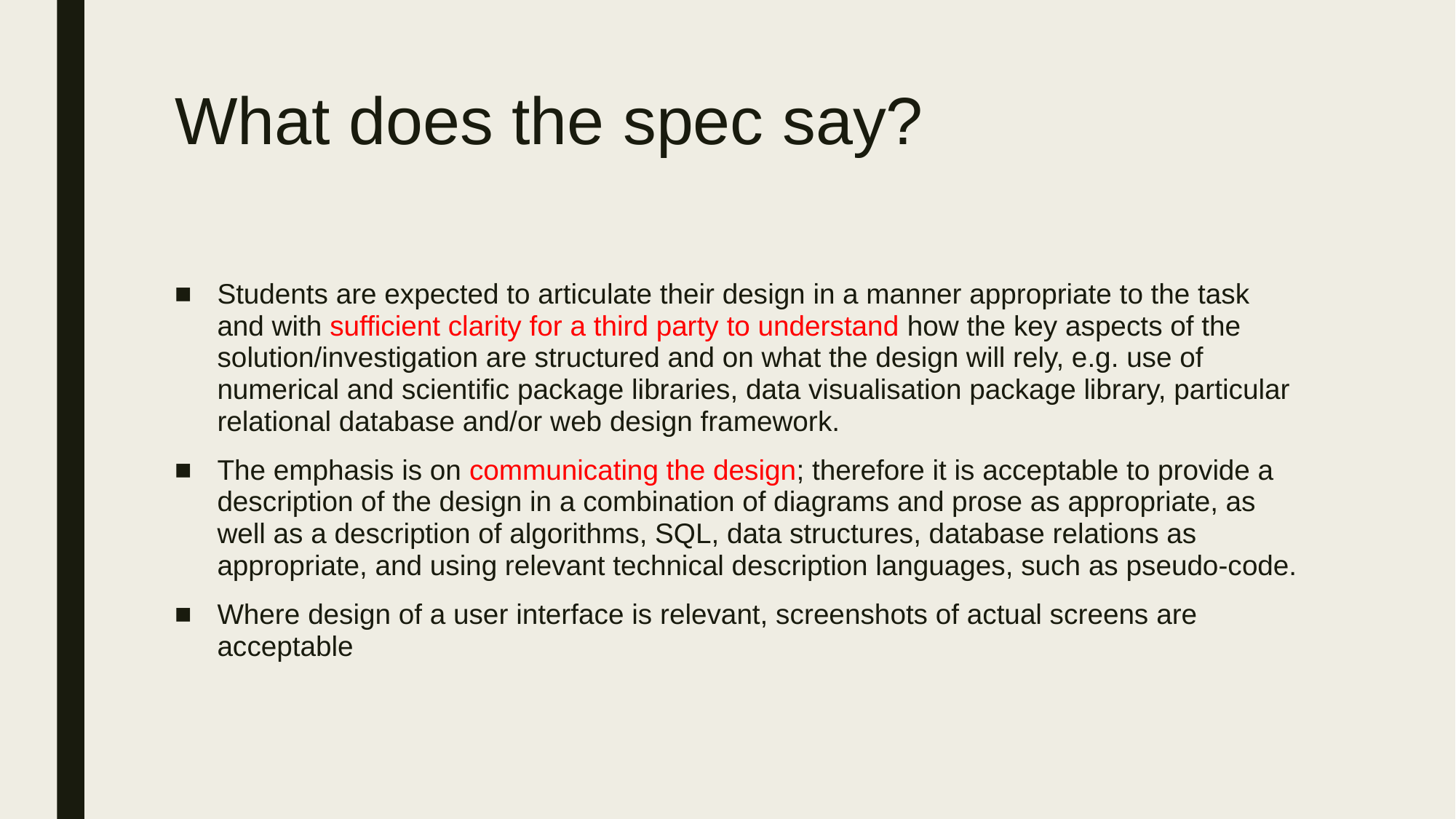

# What does the spec say?
Students are expected to articulate their design in a manner appropriate to the task and with sufficient clarity for a third party to understand how the key aspects of the solution/investigation are structured and on what the design will rely, e.g. use of numerical and scientific package libraries, data visualisation package library, particular relational database and/or web design framework.
The emphasis is on communicating the design; therefore it is acceptable to provide a description of the design in a combination of diagrams and prose as appropriate, as well as a description of algorithms, SQL, data structures, database relations as appropriate, and using relevant technical description languages, such as pseudo-code.
Where design of a user interface is relevant, screenshots of actual screens are acceptable